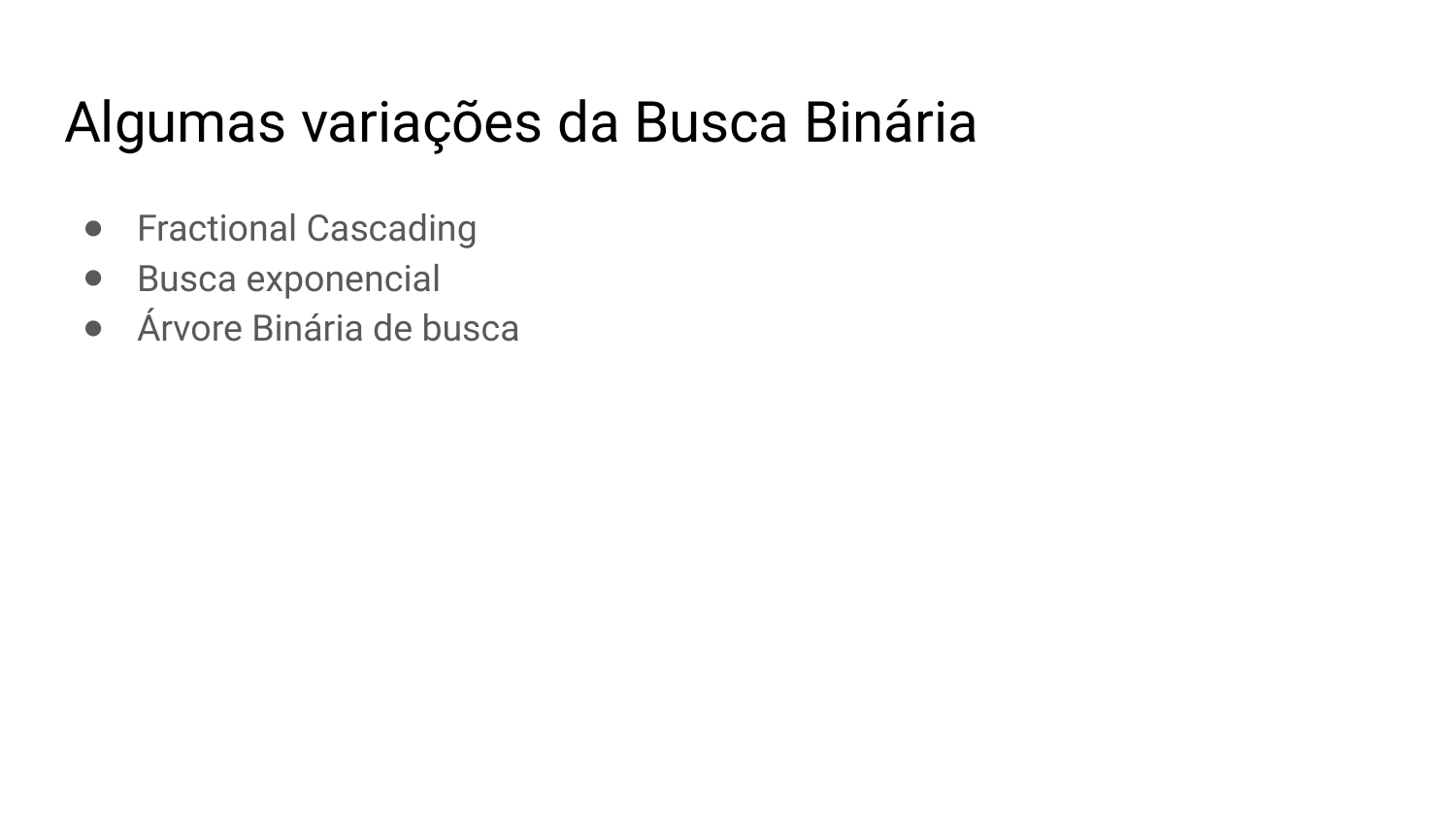

# Algumas variações da Busca Binária
Fractional Cascading
Busca exponencial
Árvore Binária de busca